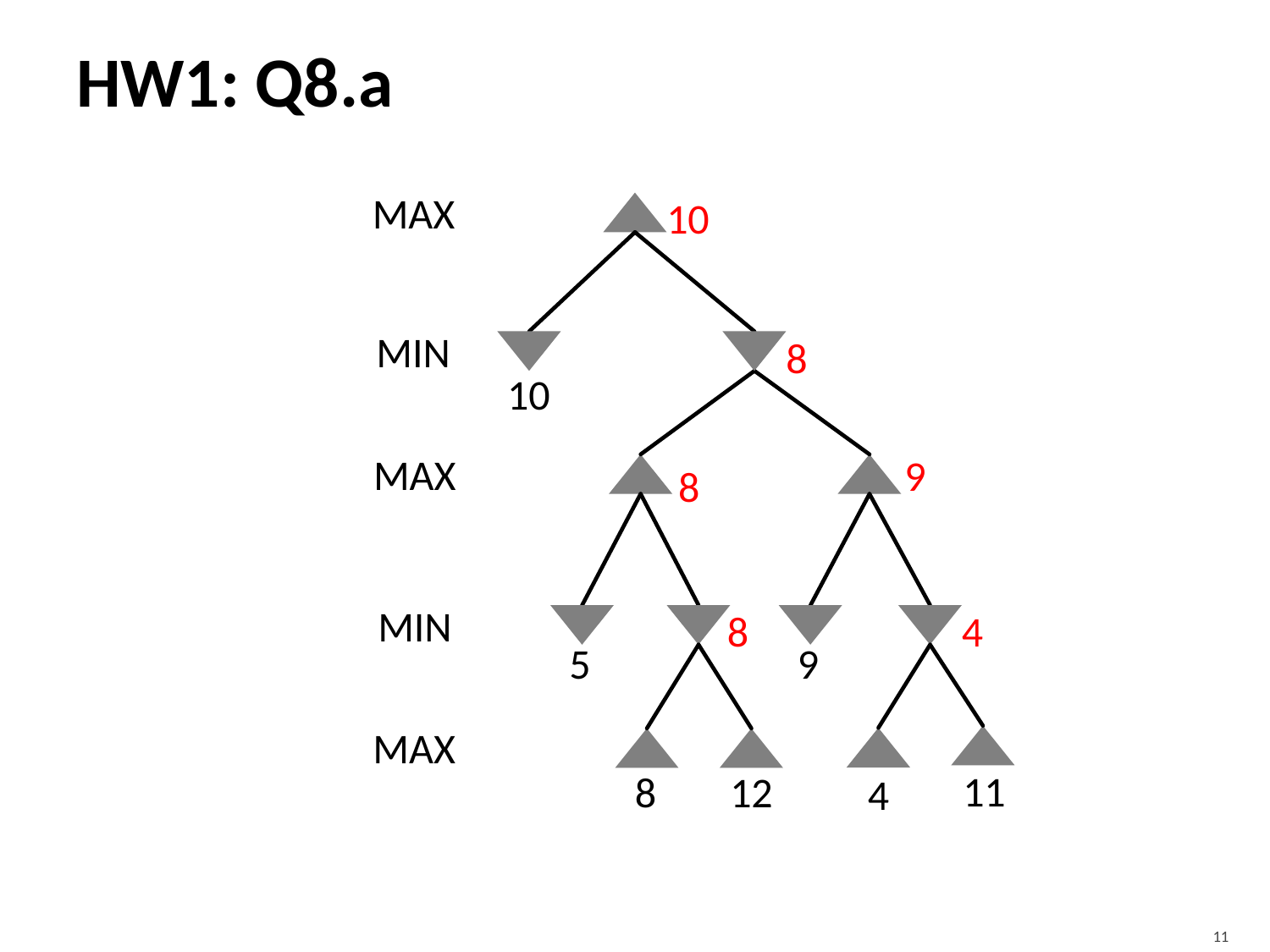

# HW1: Q8.a
Max
10

Min
8

10
9
Max
8

Min
8
4

5
9
Max

11
12
8
4
11